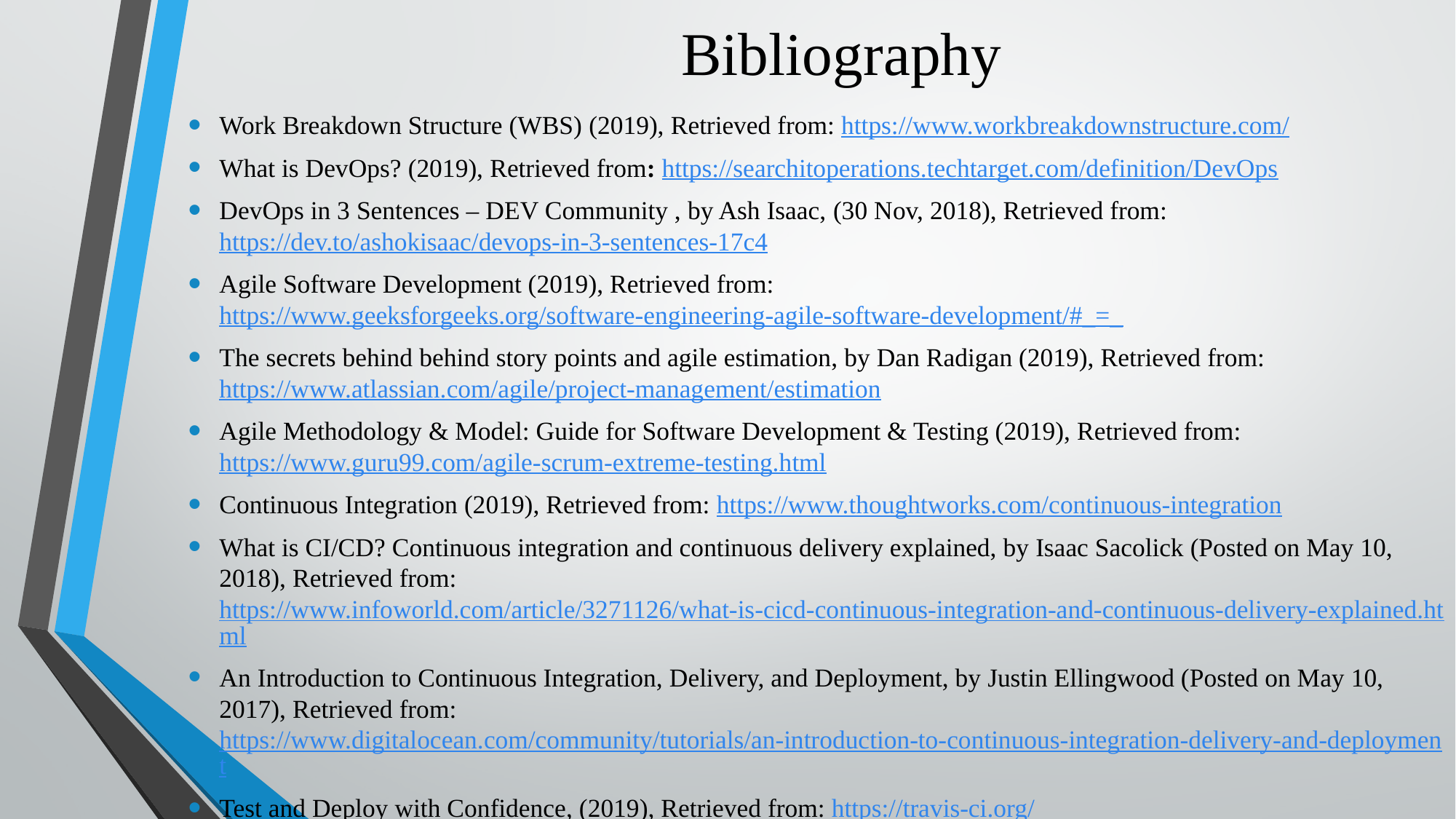

# Bibliography
Work Breakdown Structure (WBS) (2019), Retrieved from: https://www.workbreakdownstructure.com/
What is DevOps? (2019), Retrieved from: https://searchitoperations.techtarget.com/definition/DevOps
DevOps in 3 Sentences – DEV Community , by Ash Isaac, (30 Nov, 2018), Retrieved from: https://dev.to/ashokisaac/devops-in-3-sentences-17c4
Agile Software Development (2019), Retrieved from: https://www.geeksforgeeks.org/software-engineering-agile-software-development/#_=_
The secrets behind behind story points and agile estimation, by Dan Radigan (2019), Retrieved from: https://www.atlassian.com/agile/project-management/estimation
Agile Methodology & Model: Guide for Software Development & Testing (2019), Retrieved from: https://www.guru99.com/agile-scrum-extreme-testing.html
Continuous Integration (2019), Retrieved from: https://www.thoughtworks.com/continuous-integration
What is CI/CD? Continuous integration and continuous delivery explained, by Isaac Sacolick (Posted on May 10, 2018), Retrieved from: 	 https://www.infoworld.com/article/3271126/what-is-cicd-continuous-integration-and-continuous-delivery-explained.html
An Introduction to Continuous Integration, Delivery, and Deployment, by Justin Ellingwood (Posted on May 10, 2017), Retrieved from: https://www.digitalocean.com/community/tutorials/an-introduction-to-continuous-integration-delivery-and-deployment
Test and Deploy with Confidence, (2019), Retrieved from: https://travis-ci.org/
Core Concepts for Beginners (2019), Retrieved from: https://docs.travis-ci.com/user/for-beginners/0